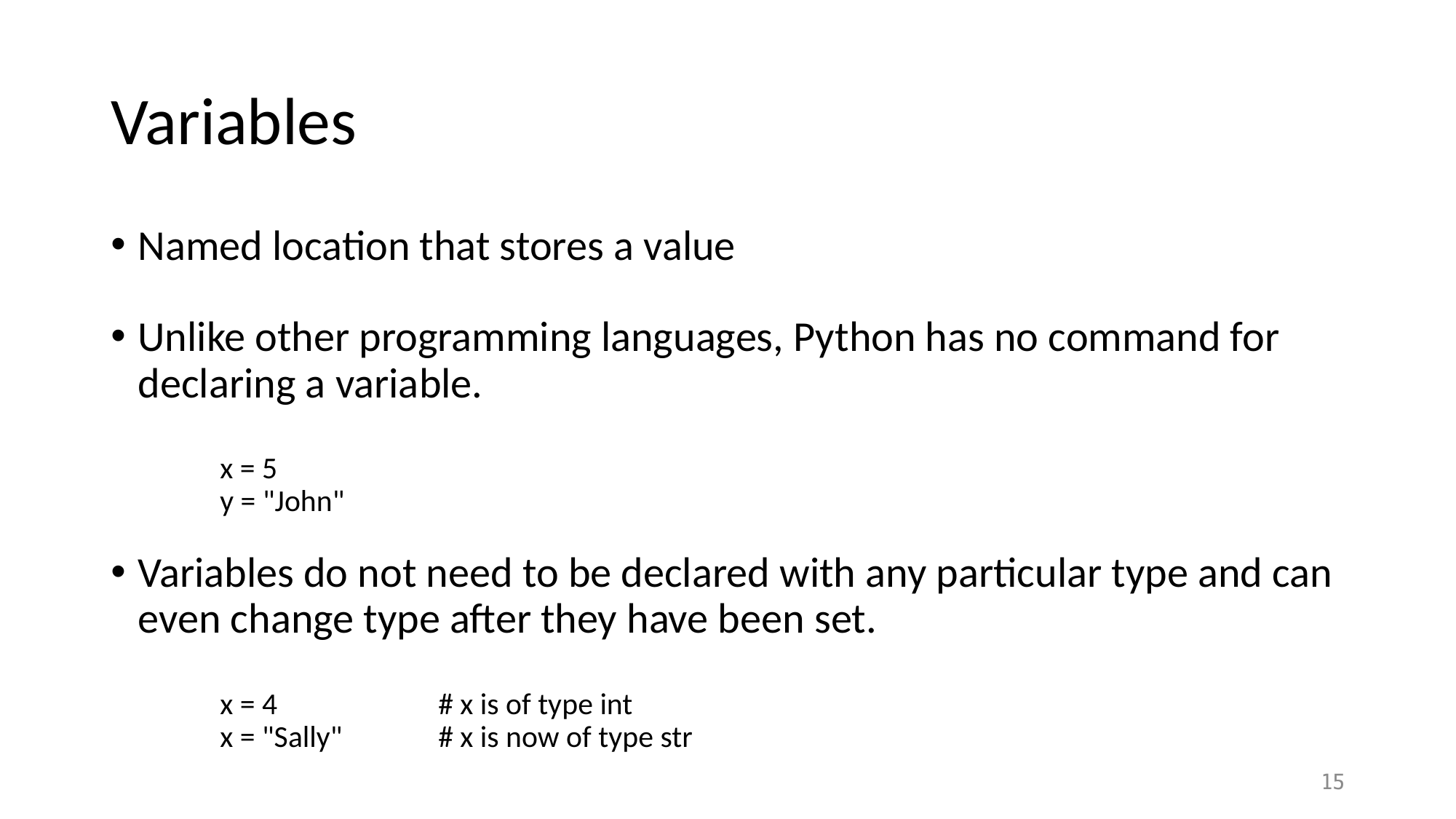

Variables
Named location that stores a value

Unlike other programming languages, Python has no command for declaring a variable.

	x = 5
	y = "John"

Variables do not need to be declared with any particular type and can even change type after they have been set.

x = 4		# x is of type int
x = "Sally"	# x is now of type str

15